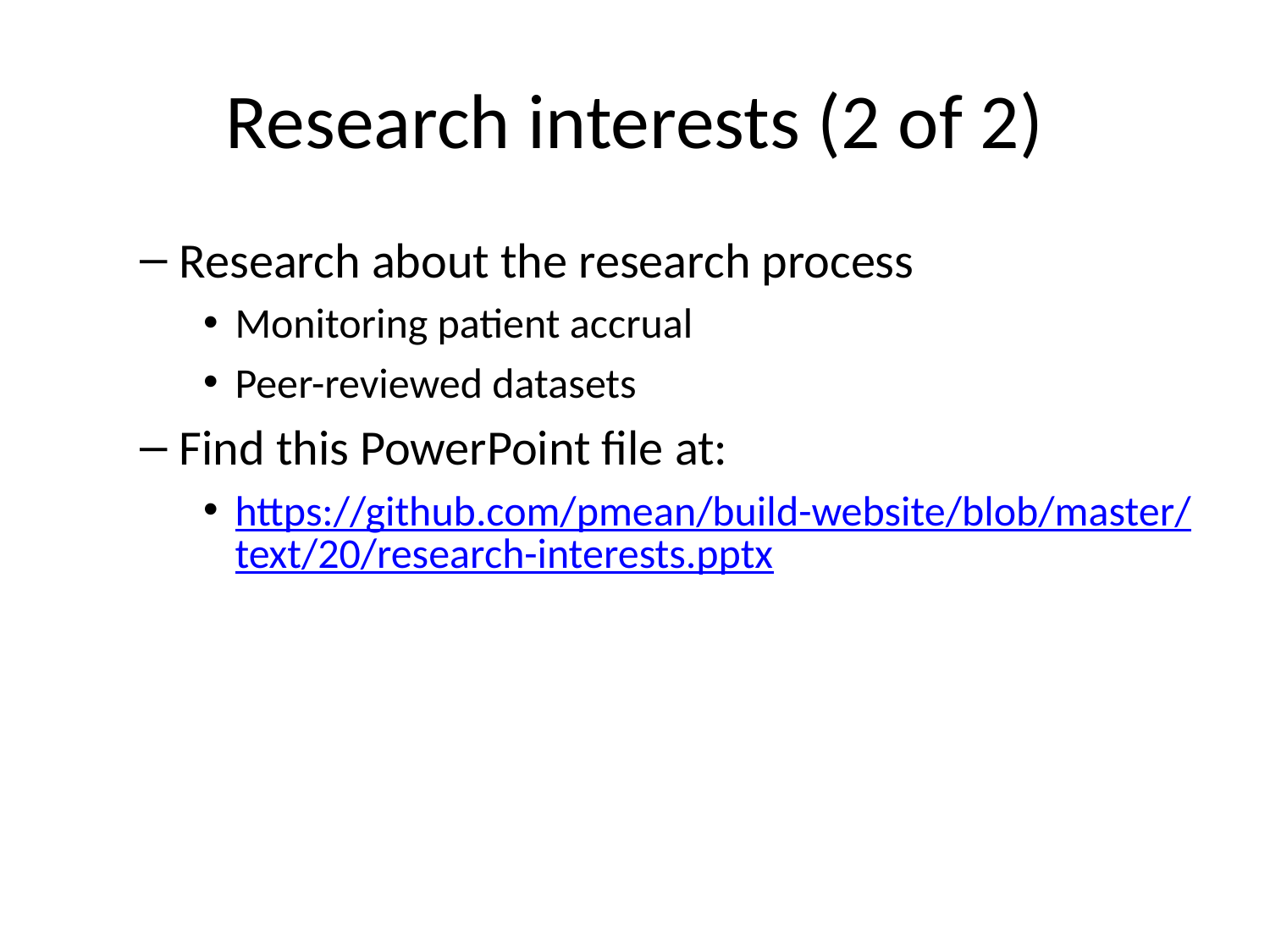

# Research interests (2 of 2)
Research about the research process
Monitoring patient accrual
Peer-reviewed datasets
Find this PowerPoint file at:
https://github.com/pmean/build-website/blob/master/text/20/research-interests.pptx